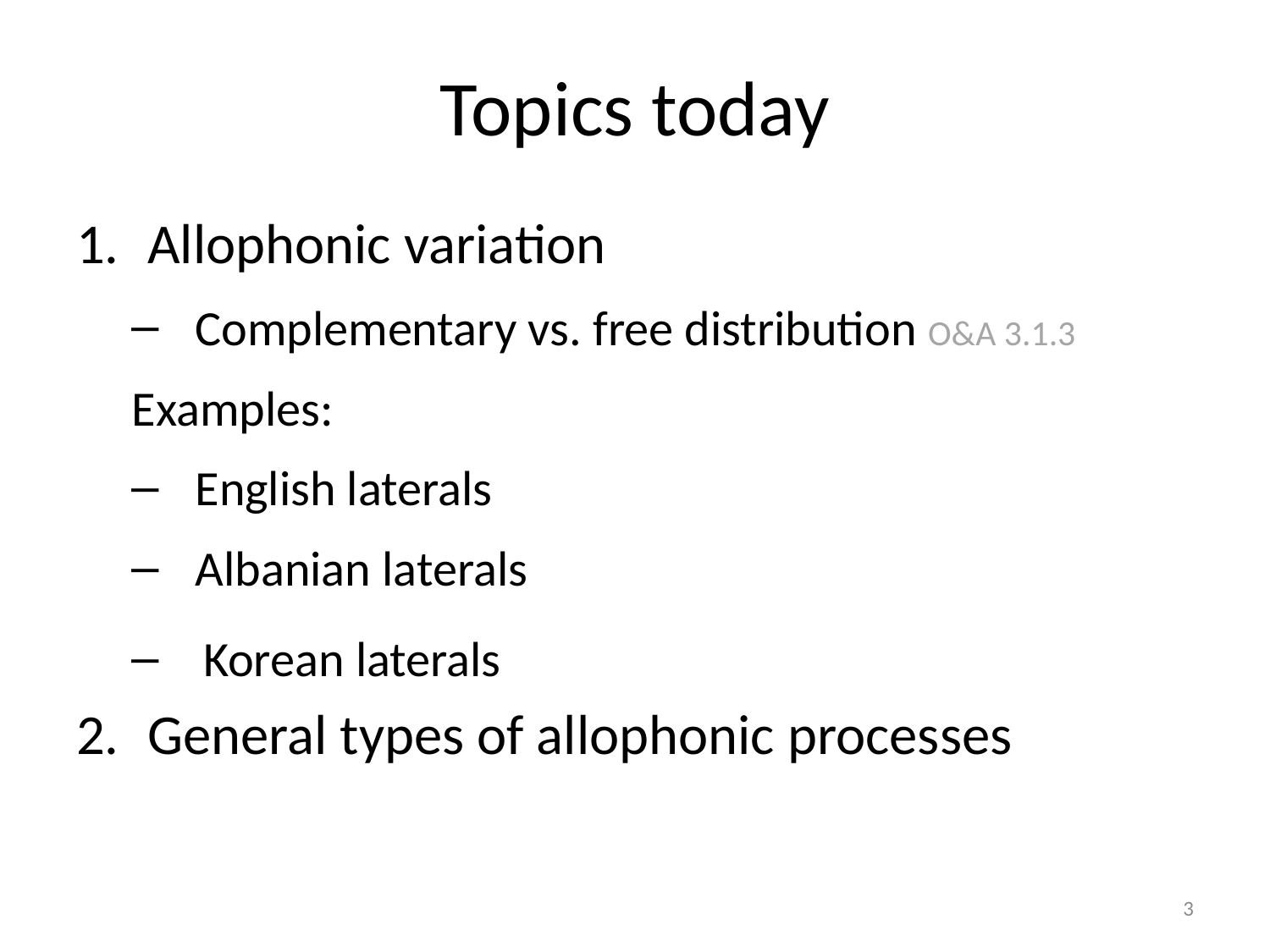

# Topics today
Allophonic variation
Complementary vs. free distribution O&A 3.1.3
Examples:
English laterals
Albanian laterals
Korean laterals
General types of allophonic processes

3